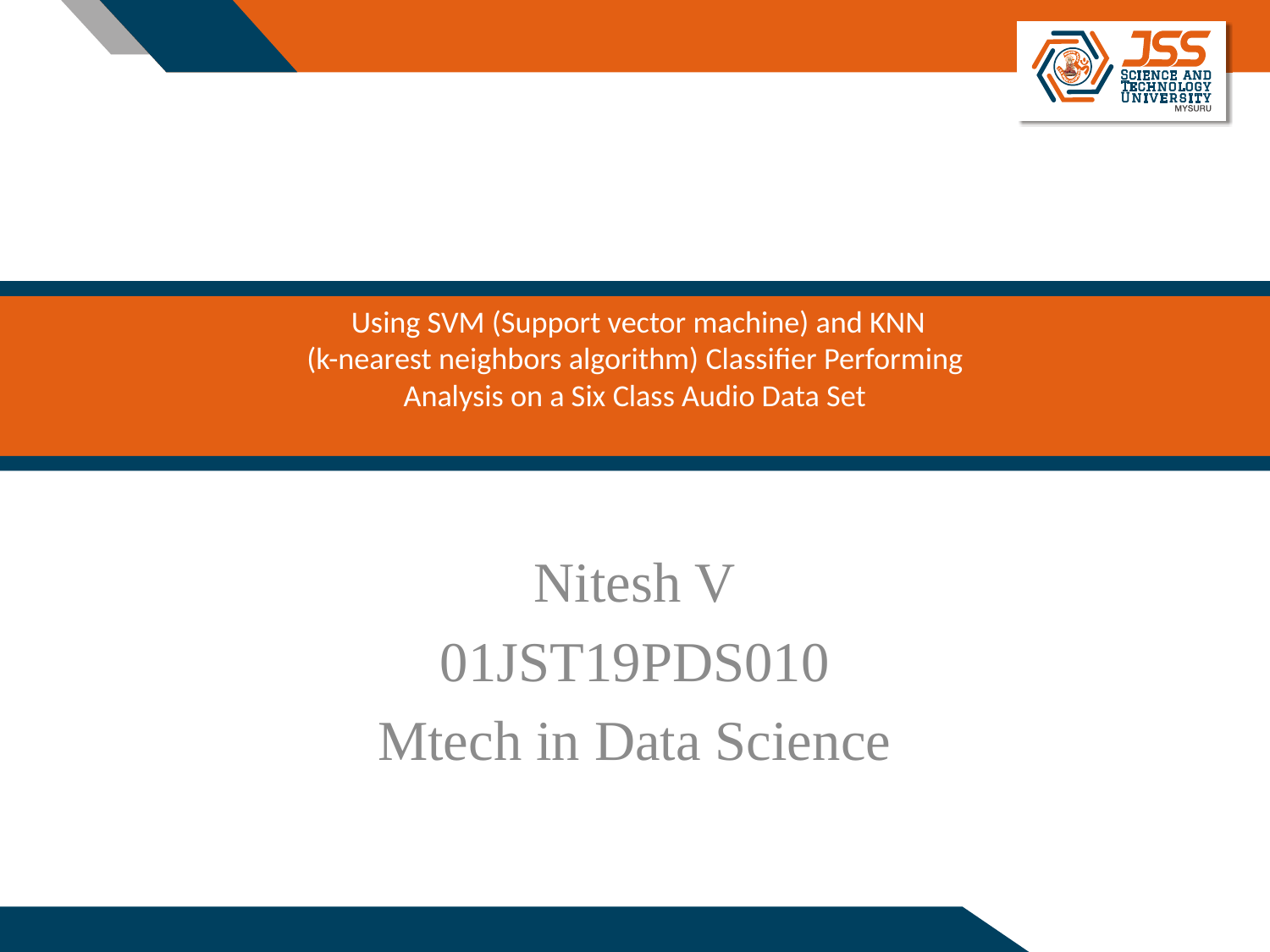

# Using SVM (Support vector machine) and KNN (k-nearest neighbors algorithm) Classifier Performing Analysis on a Six Class Audio Data Set

Nitesh V
01JST19PDS010
Mtech in Data Science